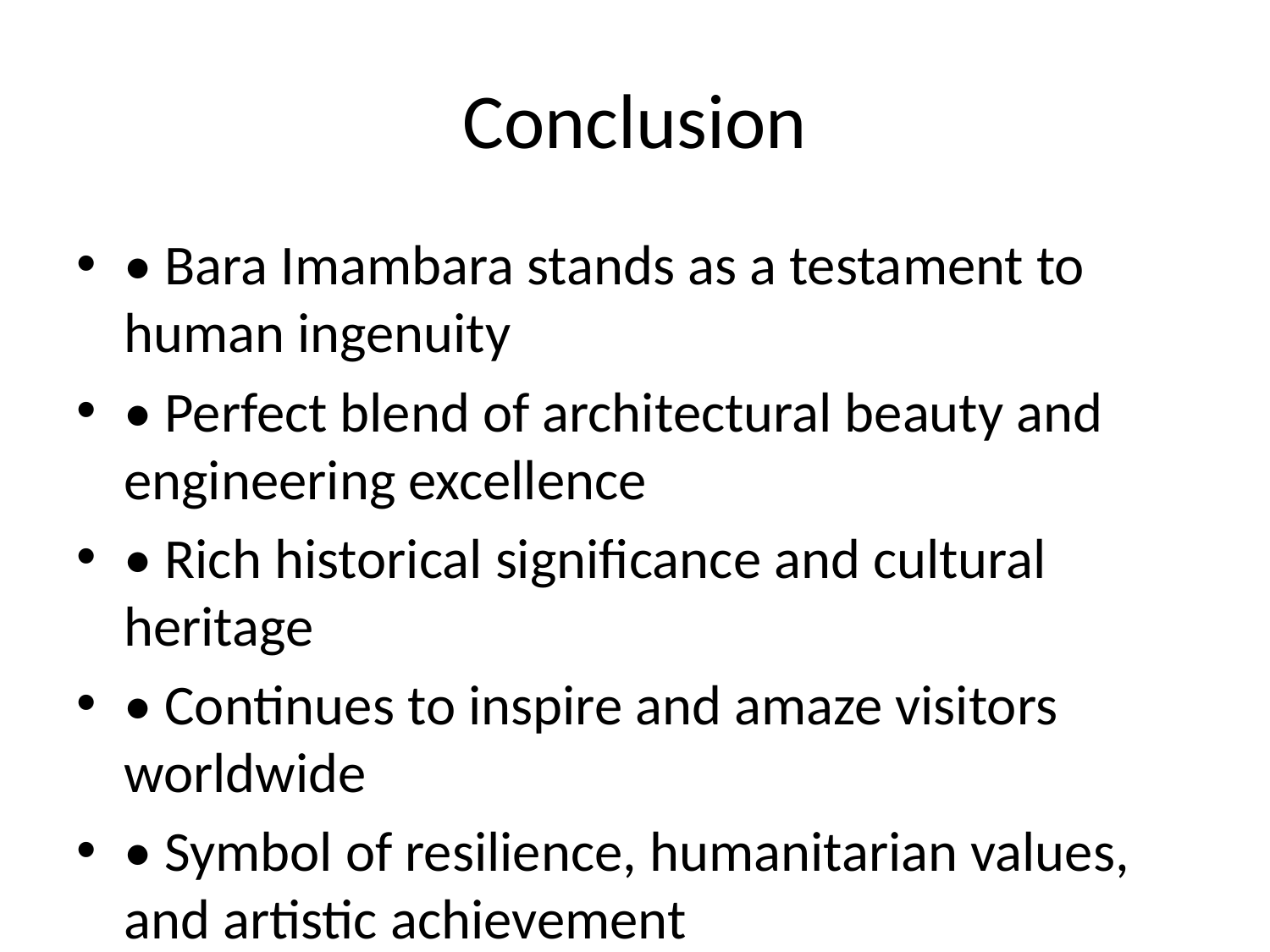

# Conclusion
• Bara Imambara stands as a testament to human ingenuity
• Perfect blend of architectural beauty and engineering excellence
• Rich historical significance and cultural heritage
• Continues to inspire and amaze visitors worldwide
• Symbol of resilience, humanitarian values, and artistic achievement
• Must-visit destination for anyone interested in Indian heritage
• Preserves the legacy of Awadhi culture and craftsmanship
• A living monument that bridges past and present